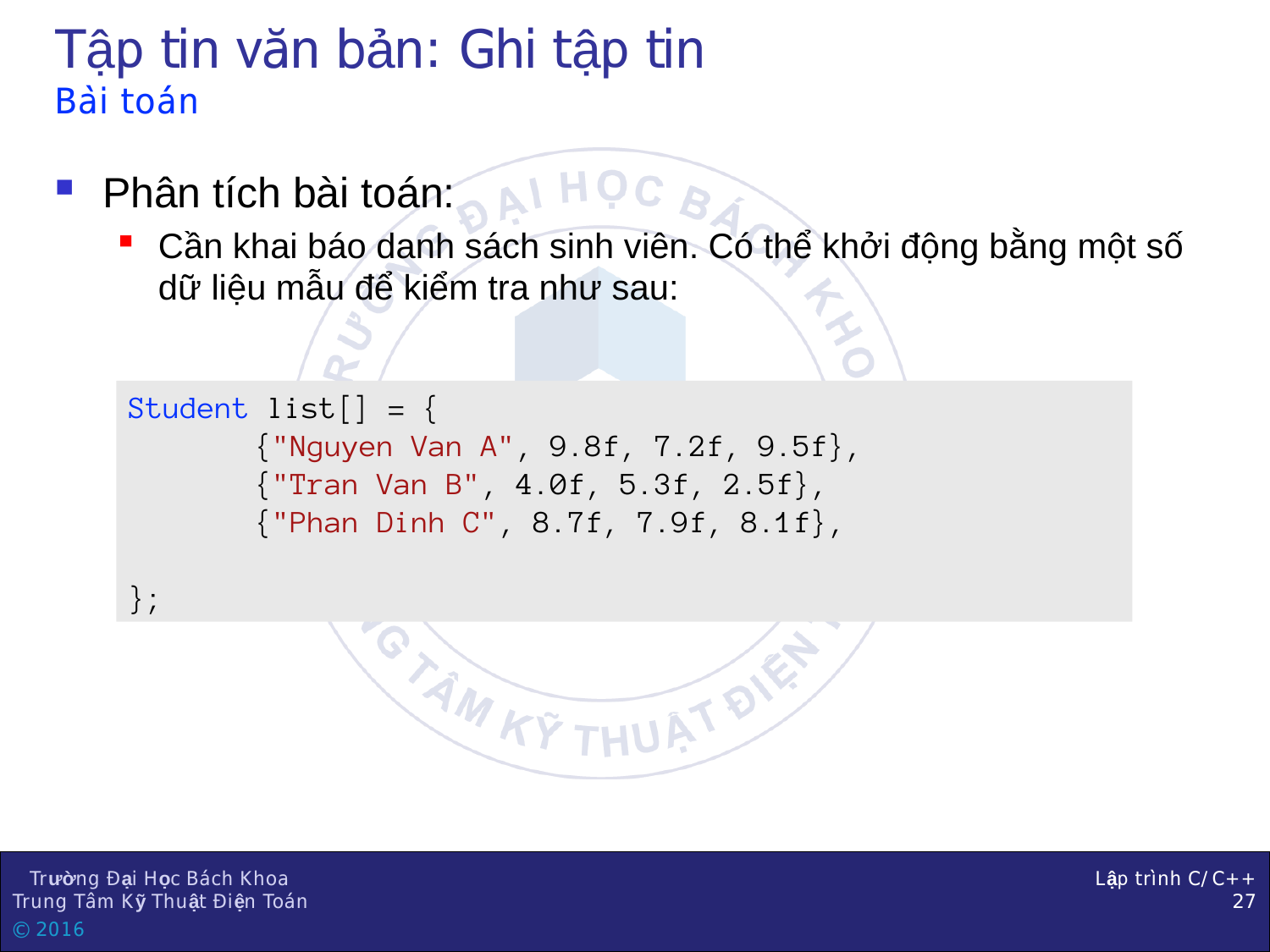

# Tập tin văn bản: Ghi tập tin Bài toán
Phân tích bài toán:
Cần khai báo danh sách sinh viên. Có thể khởi động bằng một số dữ liệu mẫu để kiểm tra như sau:

Student list[] = {
	{"Nguyen Van A", 9.8f, 7.2f, 9.5f},
	{"Tran Van B", 4.0f, 5.3f, 2.5f},
	{"Phan Dinh C", 8.7f, 7.9f, 8.1f},

};